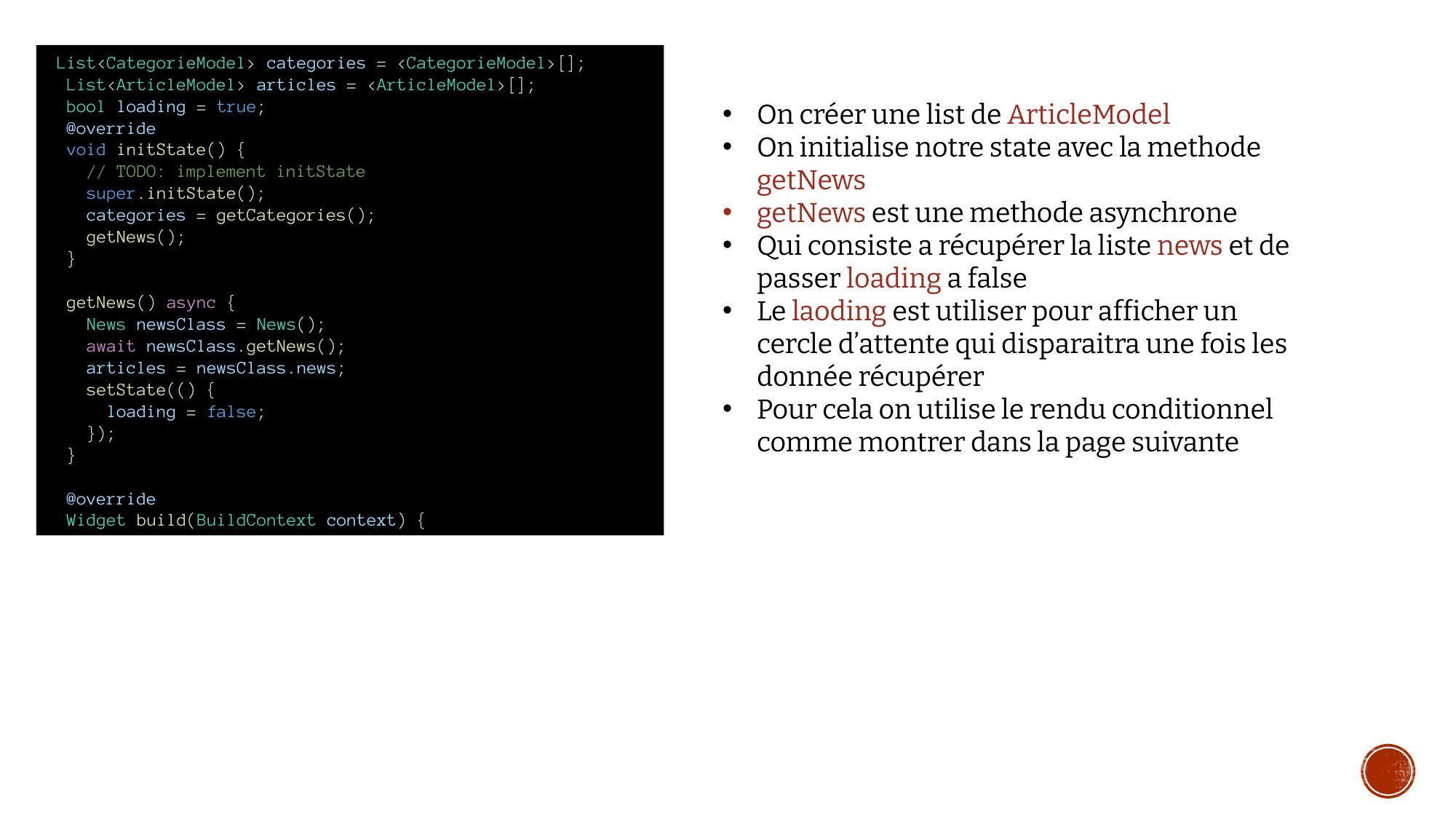

List<CategorieModel> categories = <CategorieModel>[];
  List<ArticleModel> articles = <ArticleModel>[];
  bool loading = true;
  @override
  void initState() {
    // TODO: implement initState
    super.initState();
    categories = getCategories();
    getNews();
  }
  getNews() async {
    News newsClass = News();
    await newsClass.getNews();
    articles = newsClass.news;
    setState(() {
      loading = false;
    });
  }
  @override
  Widget build(BuildContext context) {
On créer une list de ArticleModel
On initialise notre state avec la methode getNews
getNews est une methode asynchrone
Qui consiste a récupérer la liste news et de passer loading a false
Le laoding est utiliser pour afficher un cercle d’attente qui disparaitra une fois les donnée récupérer
Pour cela on utilise le rendu conditionnel comme montrer dans la page suivante